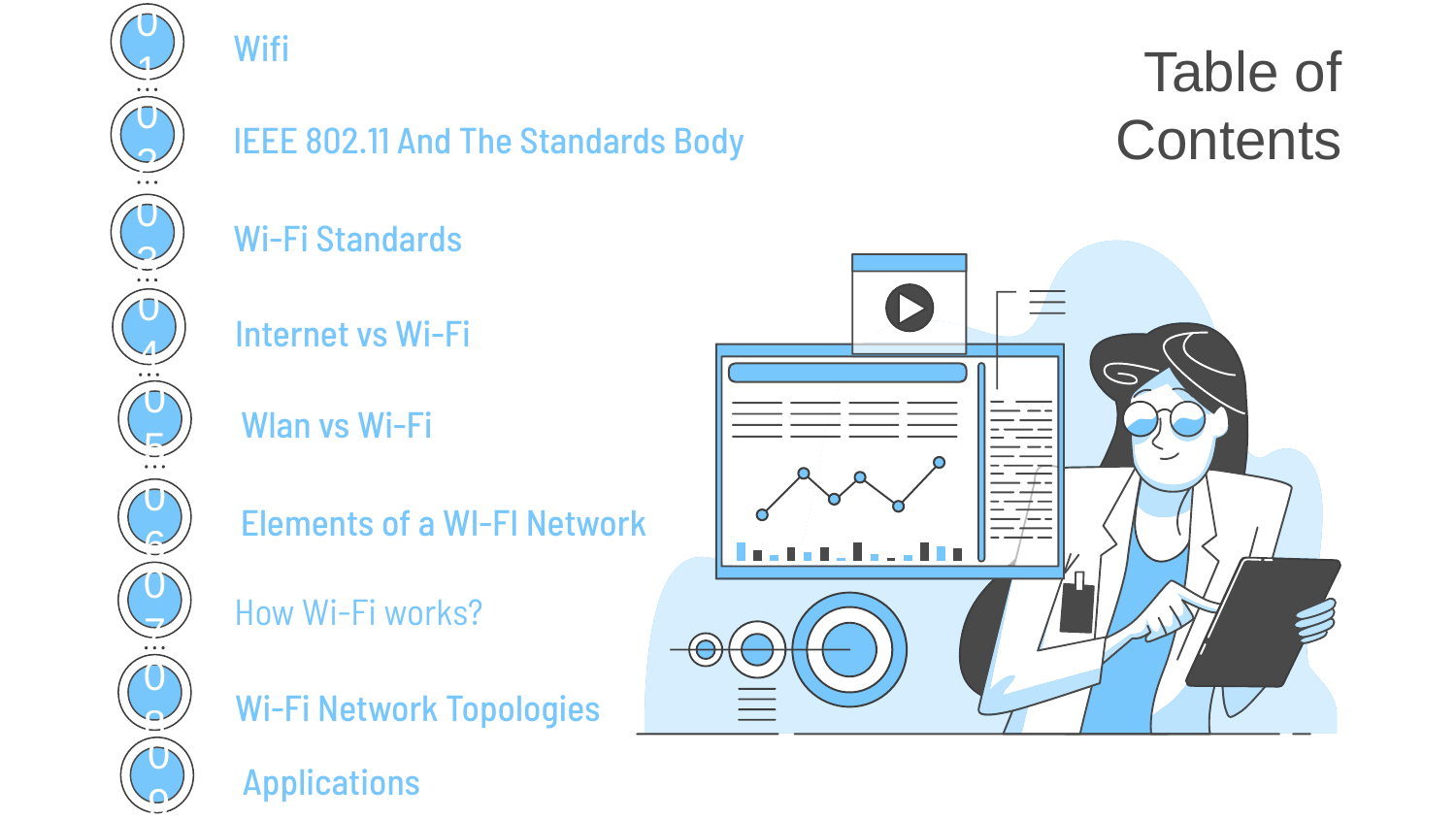

Wifi
01
# Table of Contents

IEEE 802.11 And The Standards Body
02

Wi-Fi Standards
03

Internet vs Wi-Fi

04

Wlan vs Wi-Fi
05
Elements of a WI-FI Network

06

How Wi-Fi works?
07

Wi-Fi Network Topologies
08

Applications
09